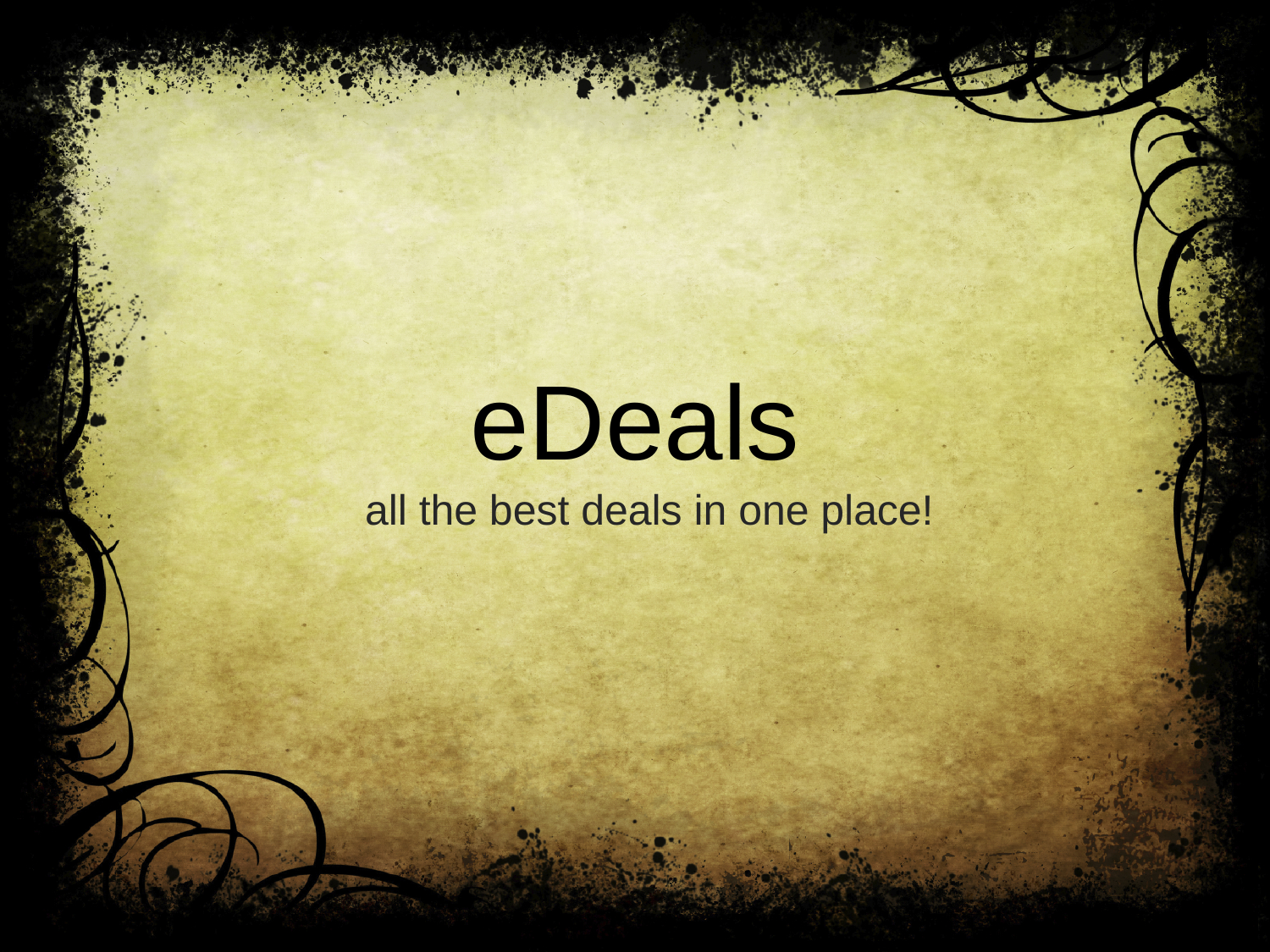

# eDeals
all the best deals in one place!